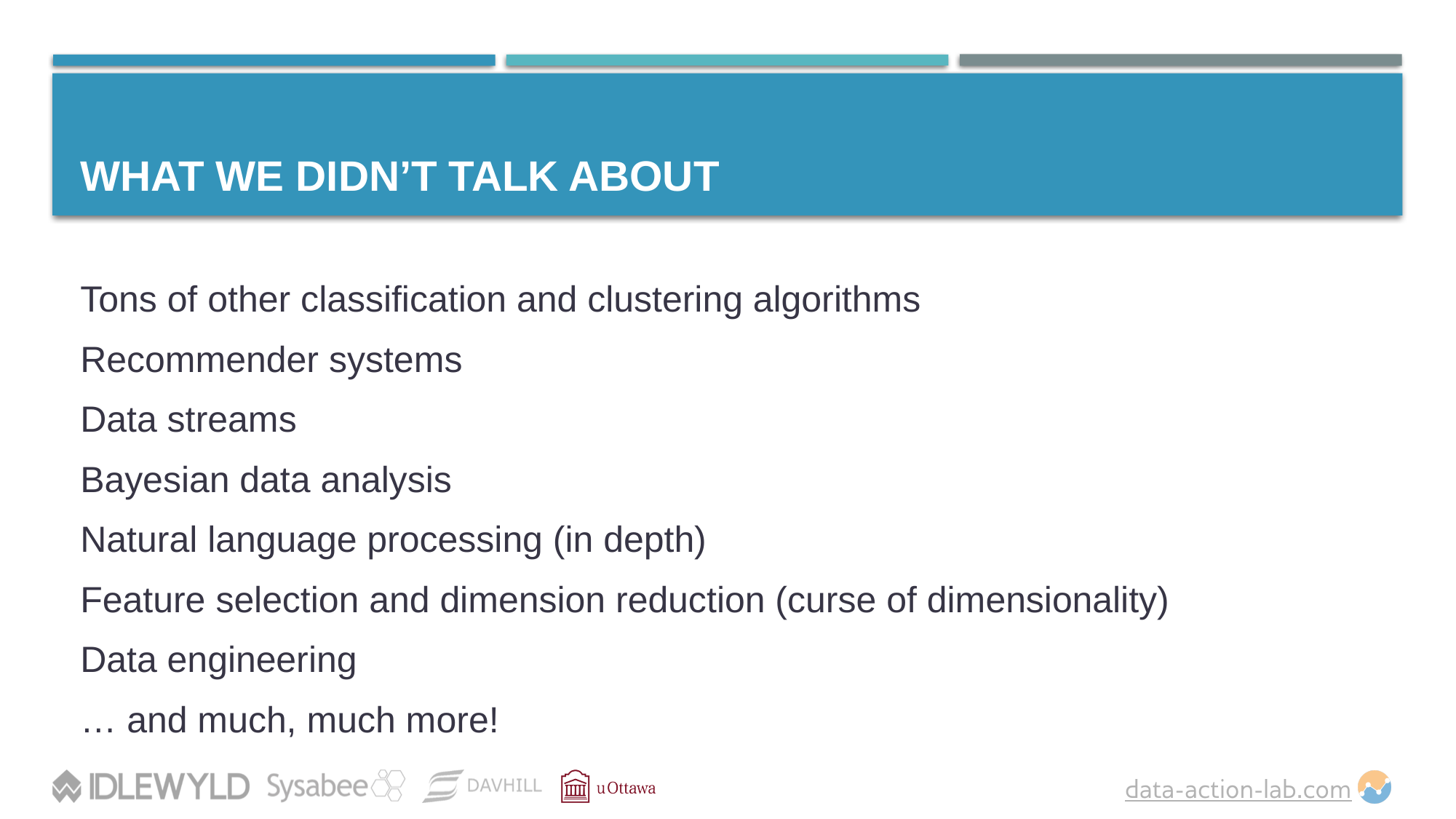

# What WE DIDN’T TALK ABOUT
Tons of other classification and clustering algorithms
Recommender systems
Data streams
Bayesian data analysis
Natural language processing (in depth)
Feature selection and dimension reduction (curse of dimensionality)
Data engineering
… and much, much more!